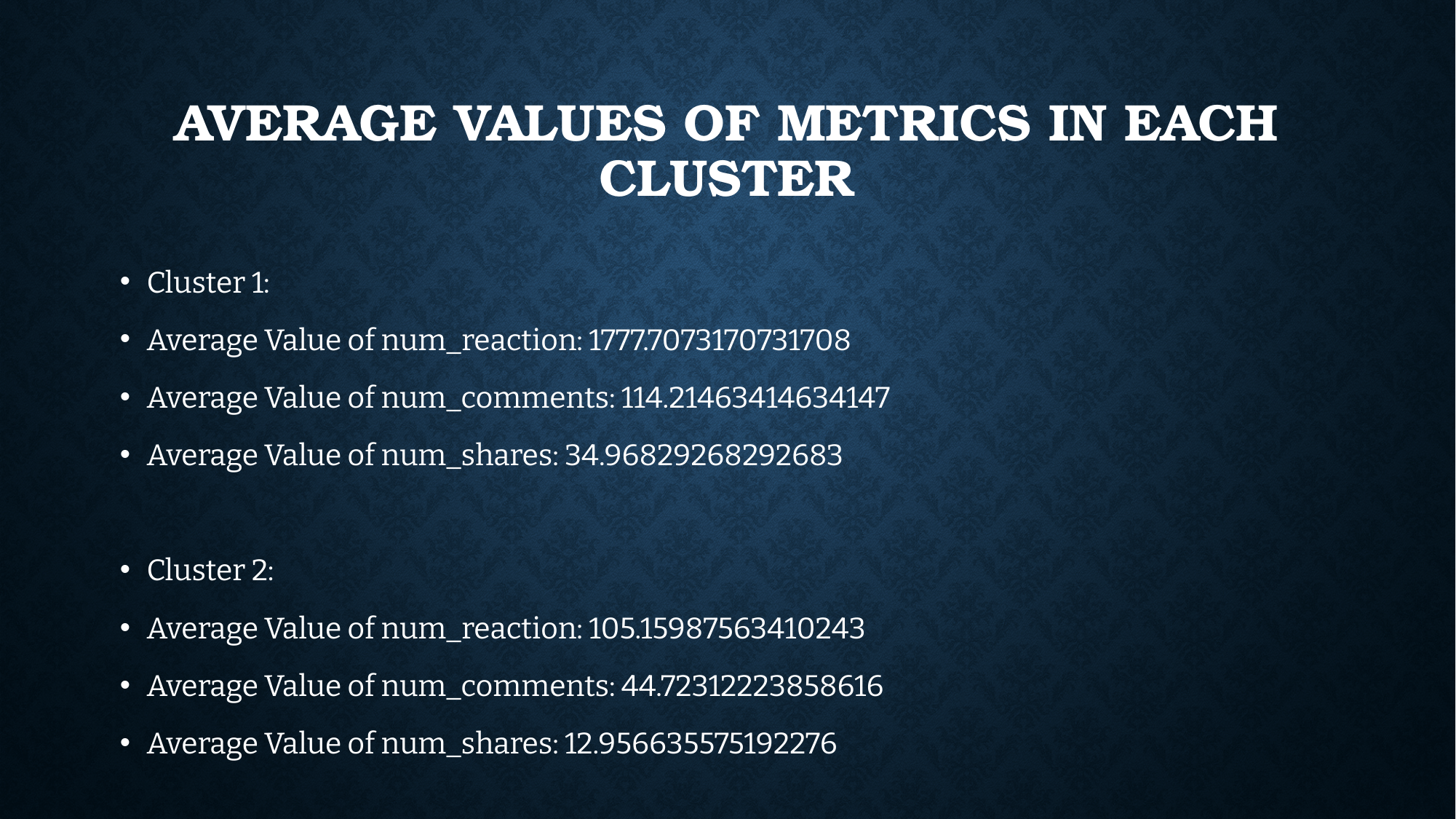

# Average values of metrics in each Cluster
Cluster 1:
Average Value of num_reaction: 1777.7073170731708
Average Value of num_comments: 114.21463414634147
Average Value of num_shares: 34.96829268292683

Cluster 2:
Average Value of num_reaction: 105.15987563410243
Average Value of num_comments: 44.72312223858616
Average Value of num_shares: 12.956635575192276